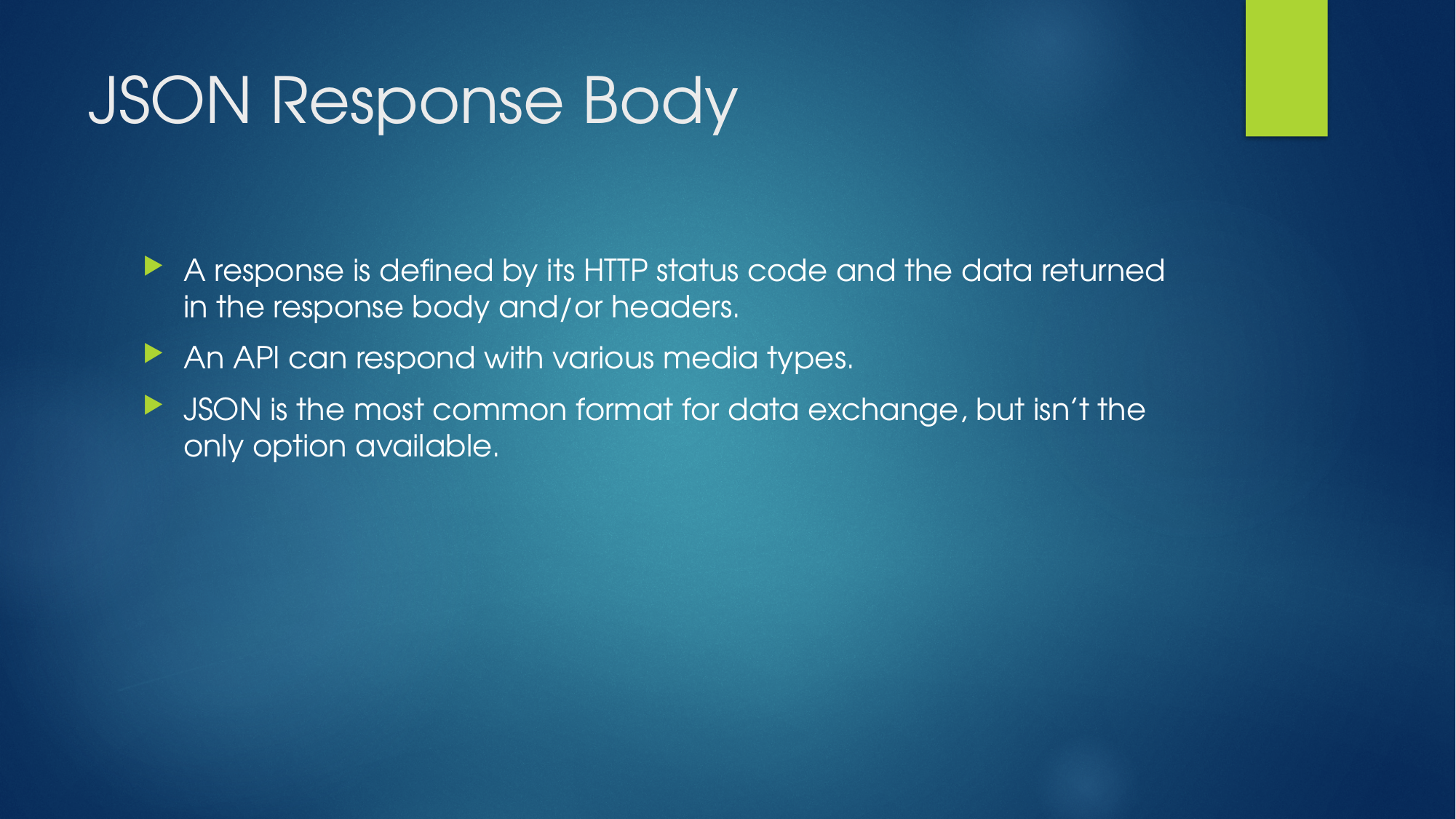

# JSON Response Body
A response is defined by its HTTP status code and the data returned in the response body and/or headers.
An API can respond with various media types.
JSON is the most common format for data exchange, but isn’t the only option available.